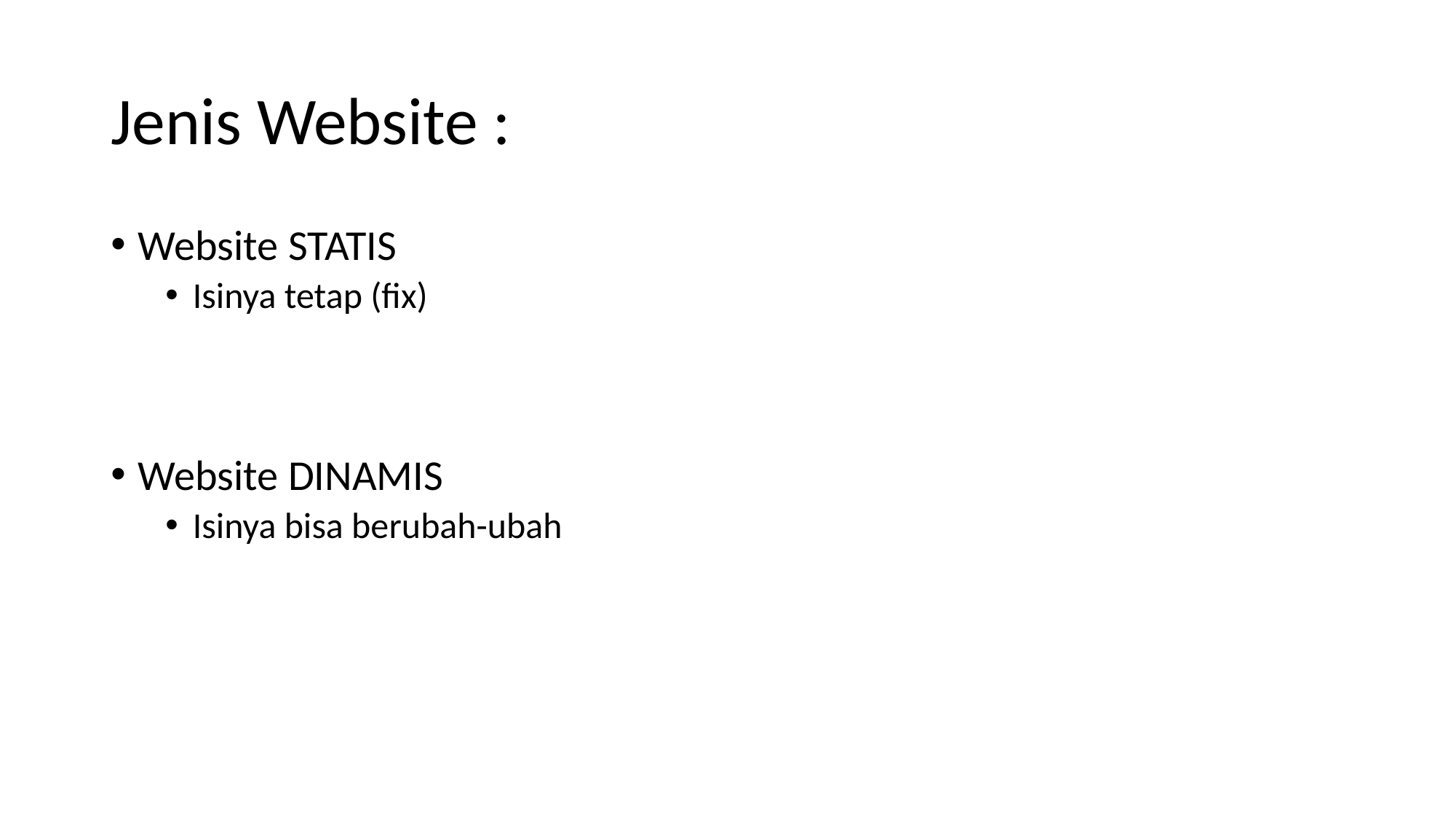

# Jenis Website :
Website STATIS
Isinya tetap (fix)

Website DINAMIS
Isinya bisa berubah-ubah